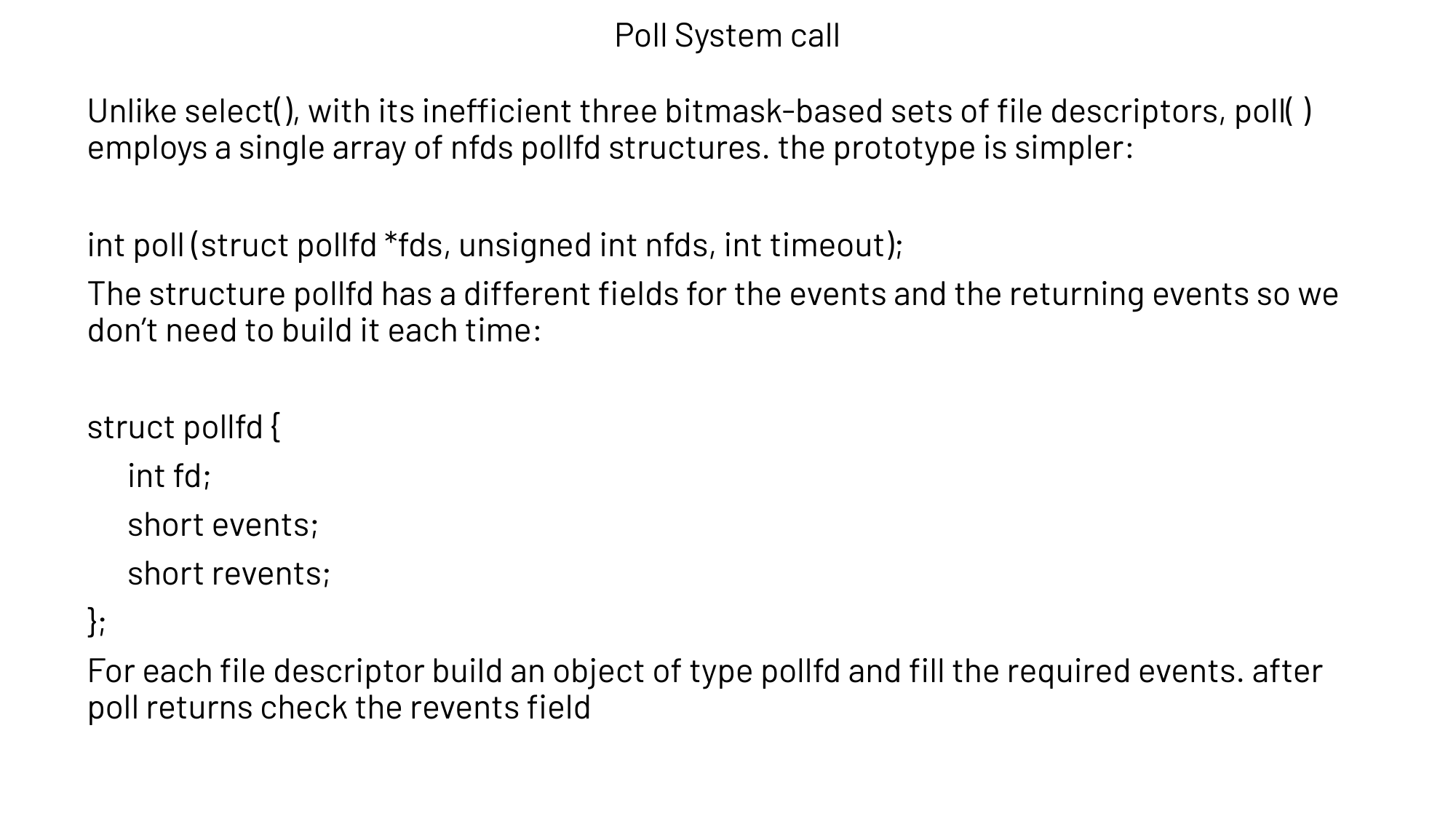

# Poll System call
Unlike select(), with its inefficient three bitmask-based sets of file descriptors, poll( ) employs a single array of nfds pollfd structures. the prototype is simpler:

int poll (struct pollfd *fds, unsigned int nfds, int timeout);
The structure pollfd has a different fields for the events and the returning events so we don’t need to build it each time:

struct pollfd {
      int fd;
      short events;
      short revents;
};
For each file descriptor build an object of type pollfd and fill the required events. after poll returns check the revents field